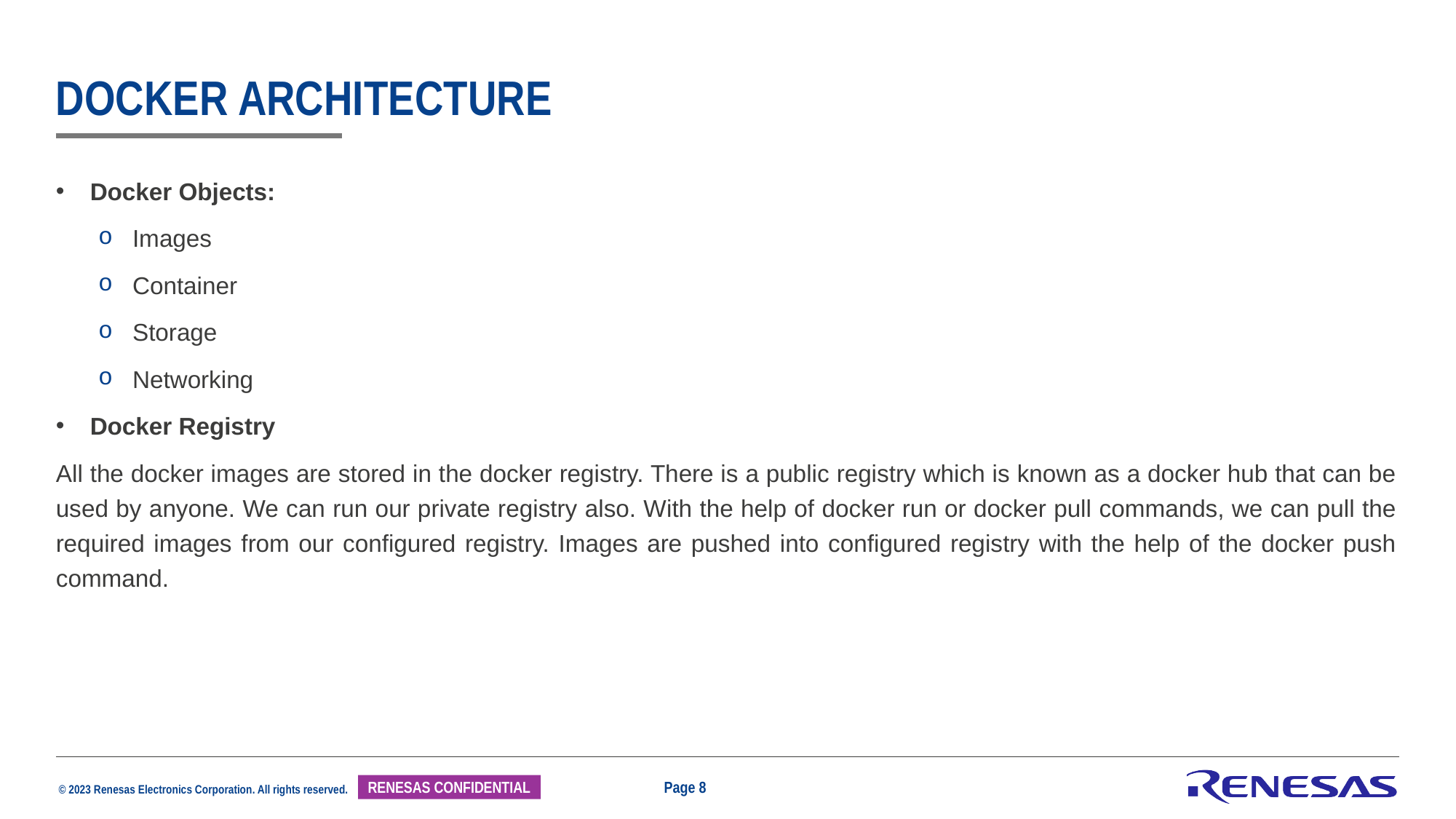

# Docker architecture
Docker Objects:
Images
Container
Storage
Networking
Docker Registry
All the docker images are stored in the docker registry. There is a public registry which is known as a docker hub that can be used by anyone. We can run our private registry also. With the help of docker run or docker pull commands, we can pull the required images from our configured registry. Images are pushed into configured registry with the help of the docker push command.